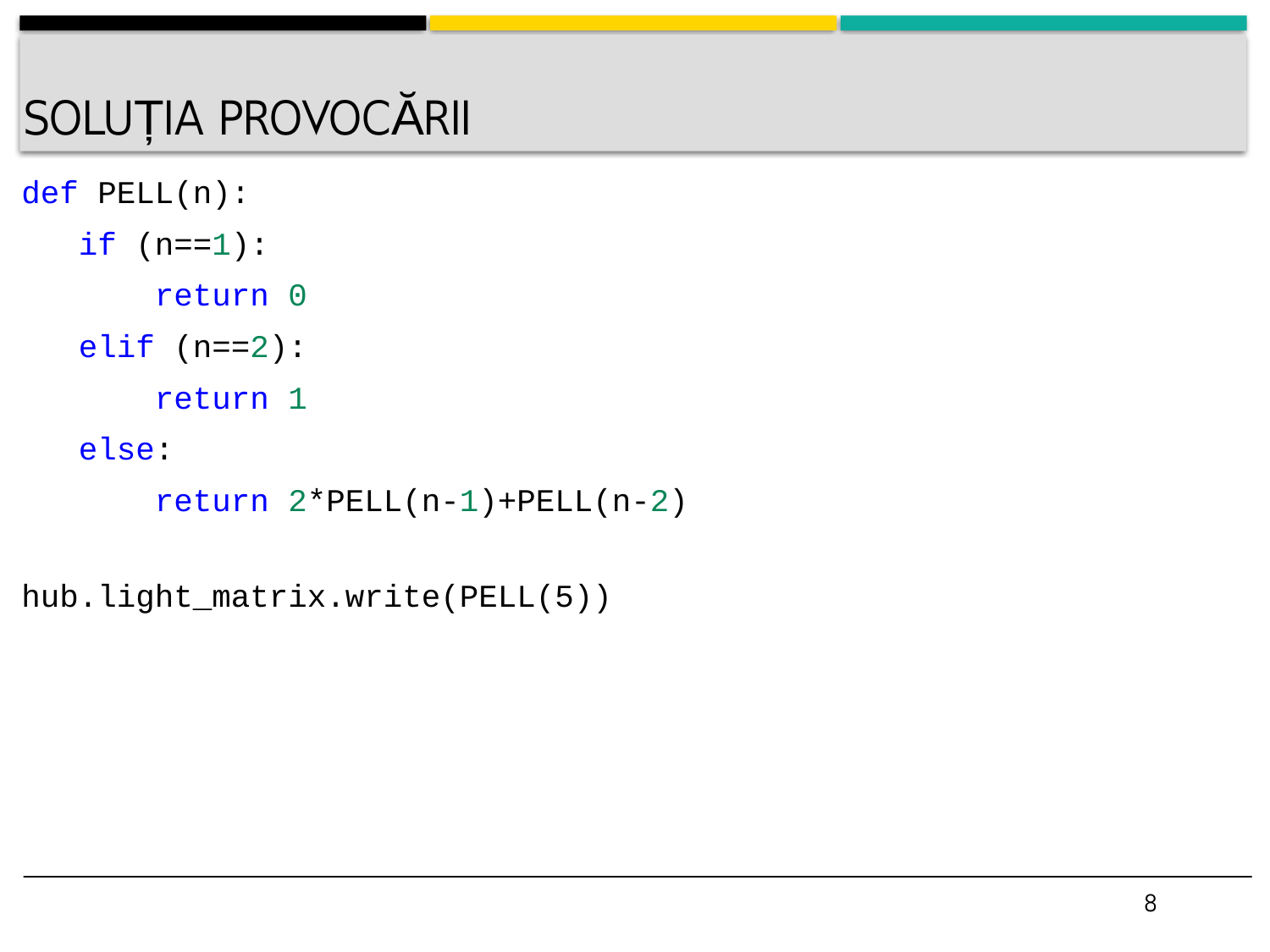

# Soluția provocării
def PELL(n):
   if (n==1):
       return 0
   elif (n==2):
       return 1
   else:
       return 2*PELL(n-1)+PELL(n-2)

hub.light_matrix.write(PELL(5))

8